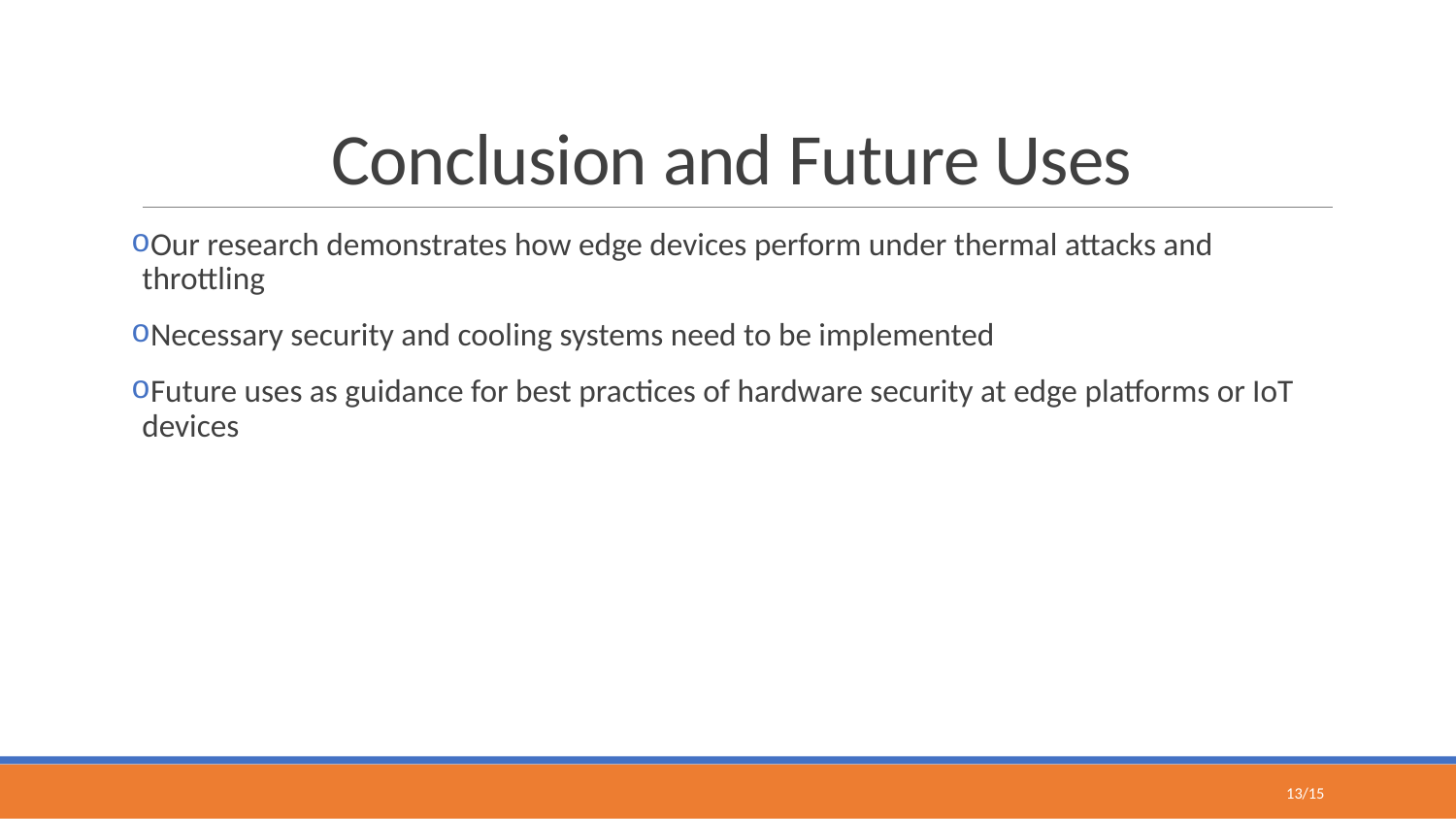

# Conclusion and Future Uses
Our research demonstrates how edge devices perform under thermal attacks and throttling
Necessary security and cooling systems need to be implemented
Future uses as guidance for best practices of hardware security at edge platforms or IoT devices
13/15